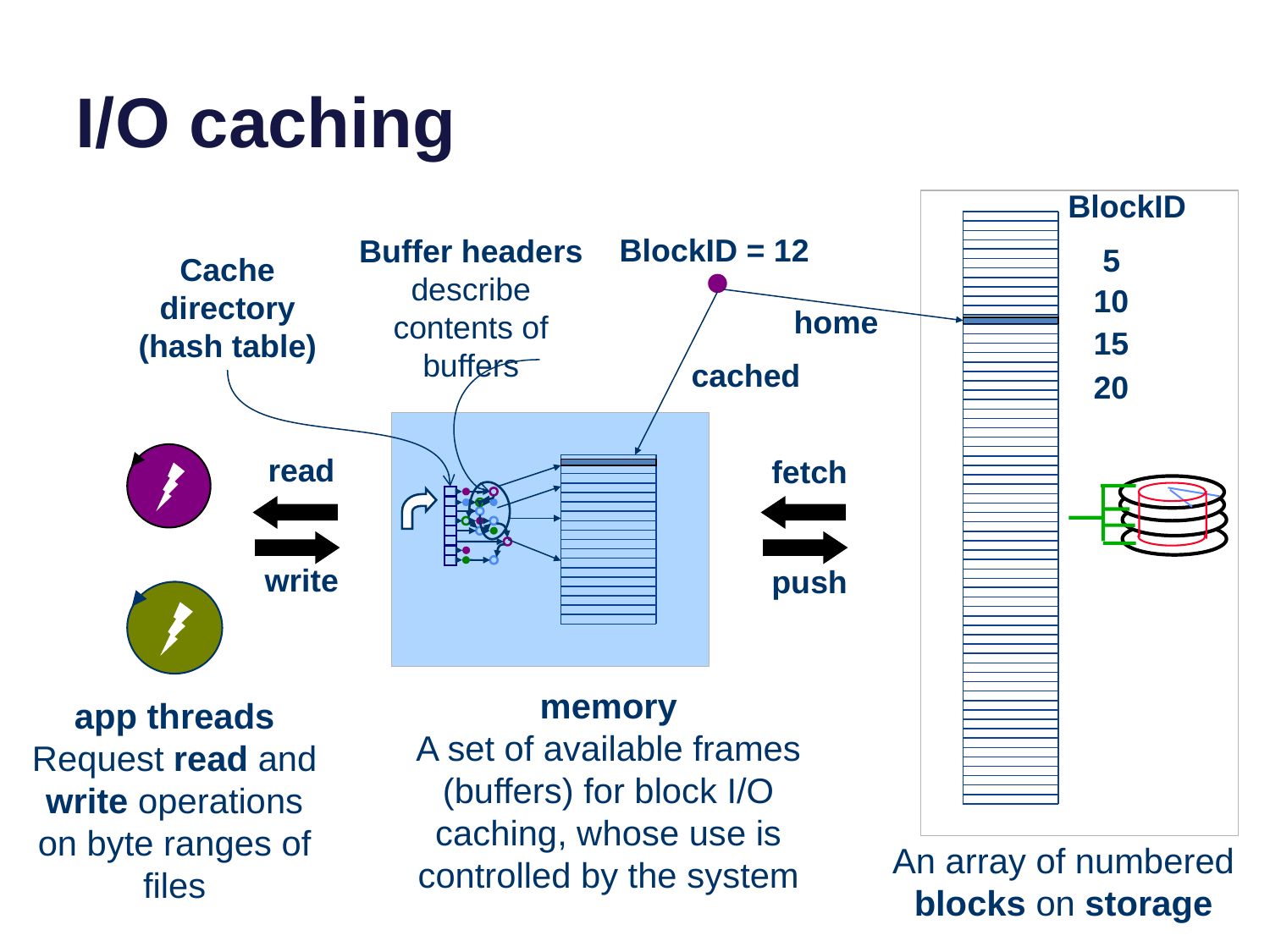

# I/O caching
BlockID

BlockID = 12
Buffer headers
describe contents of buffers
5
Cache directory (hash table)

10
home

15
cached
20

read
fetch

write
push

memory
A set of available frames (buffers) for block I/O caching, whose use is controlled by the system
app threads
Request read and write operations on byte ranges of files
An array of numbered blocks on storage